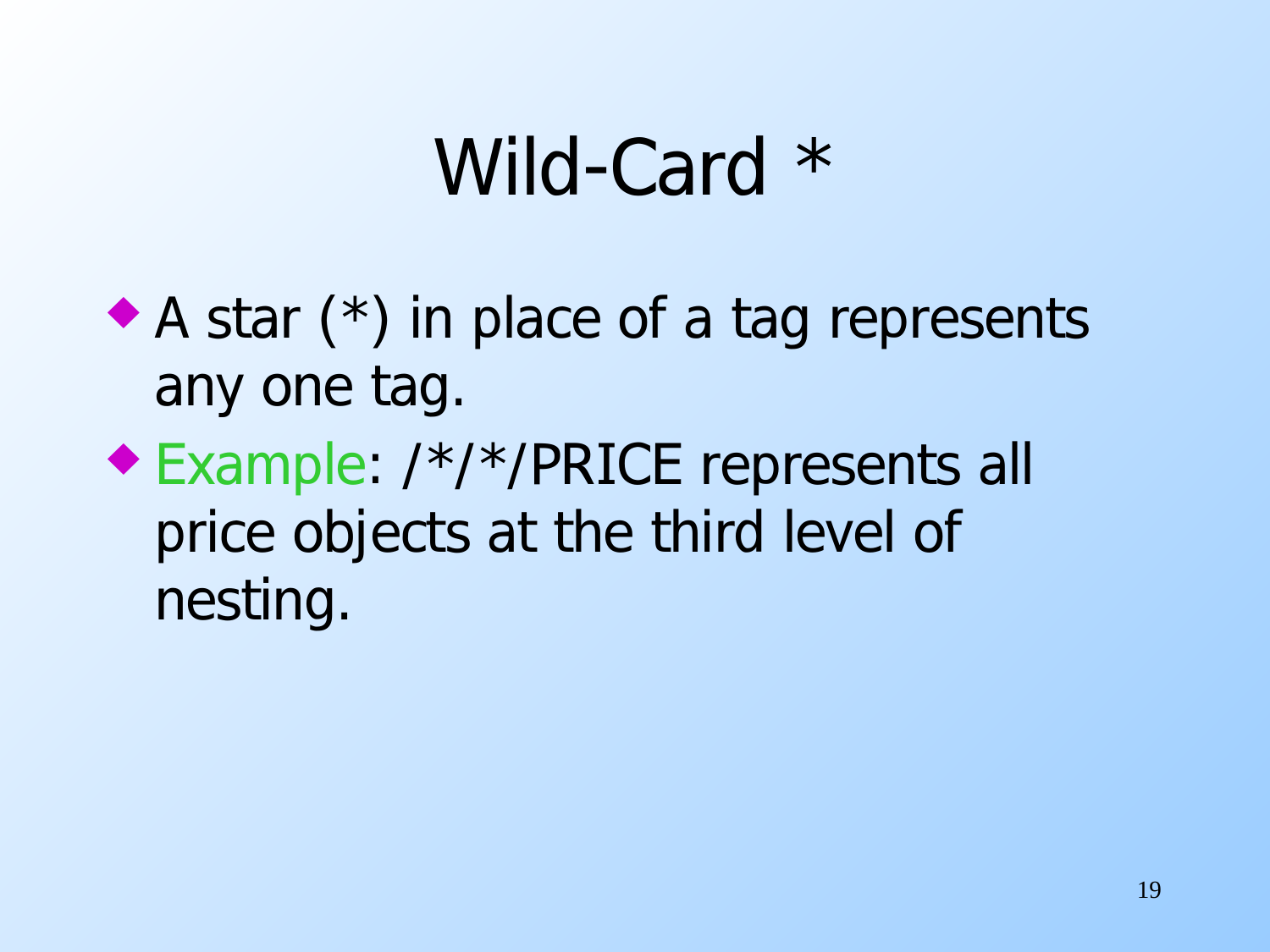

# Wild-Card *
A star (*) in place of a tag represents any one tag.
Example: /*/*/PRICE represents all price objects at the third level of nesting.
19